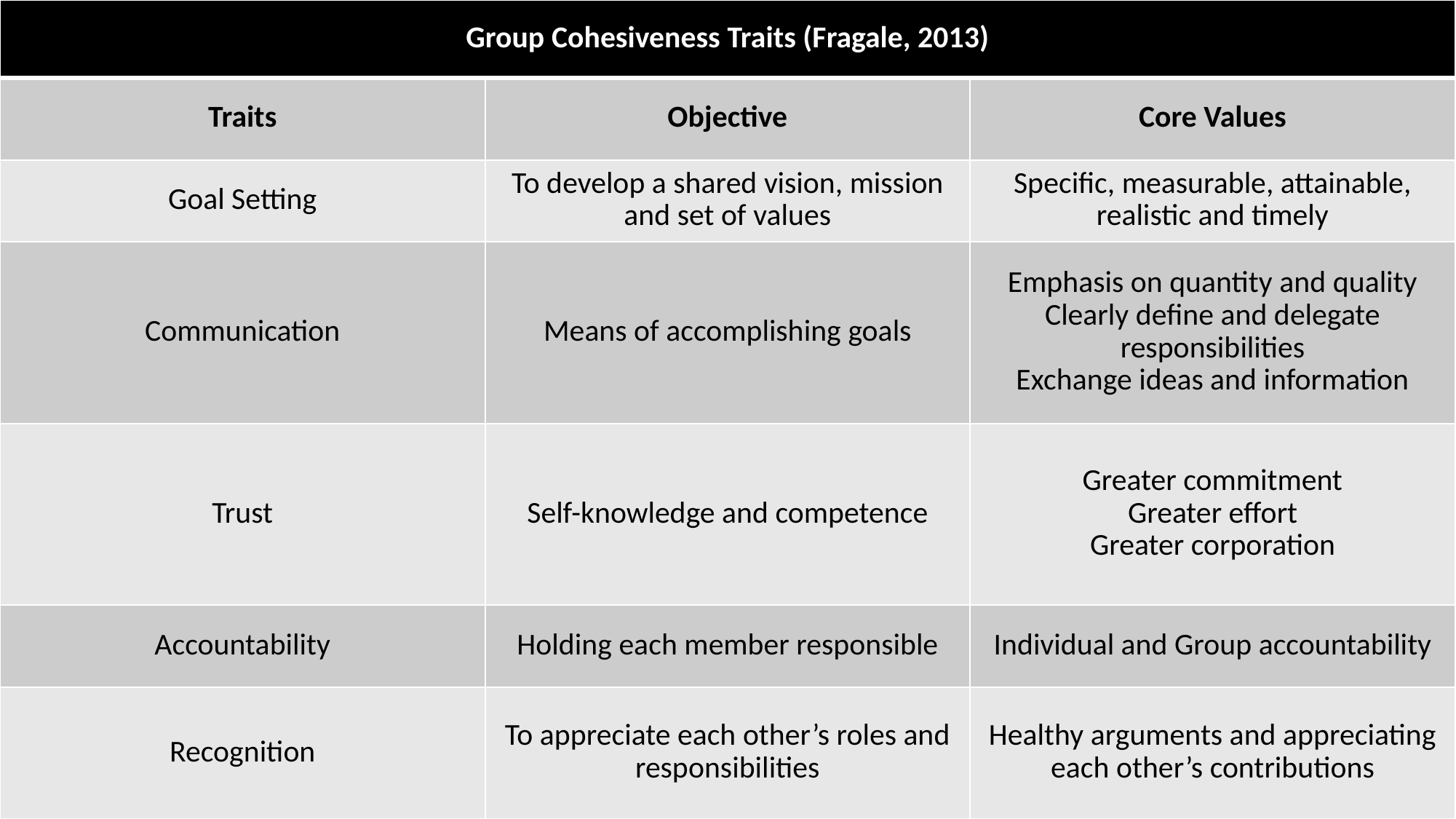

| Group Cohesiveness Traits (Fragale, 2013) |  |  |
| --- | --- | --- |
| Traits | Objective | Core Values |
| Goal Setting | To develop a shared vision, mission and set of values | Specific, measurable, attainable, realistic and timely |
| Communication | Means of accomplishing goals | Emphasis on quantity and quality Clearly define and delegate responsibilities Exchange ideas and information |
| Trust | Self-knowledge and competence | Greater commitment Greater effort Greater corporation |
| Accountability | Holding each member responsible | Individual and Group accountability |
| Recognition | To appreciate each other’s roles and responsibilities | Healthy arguments and appreciating each other’s contributions |